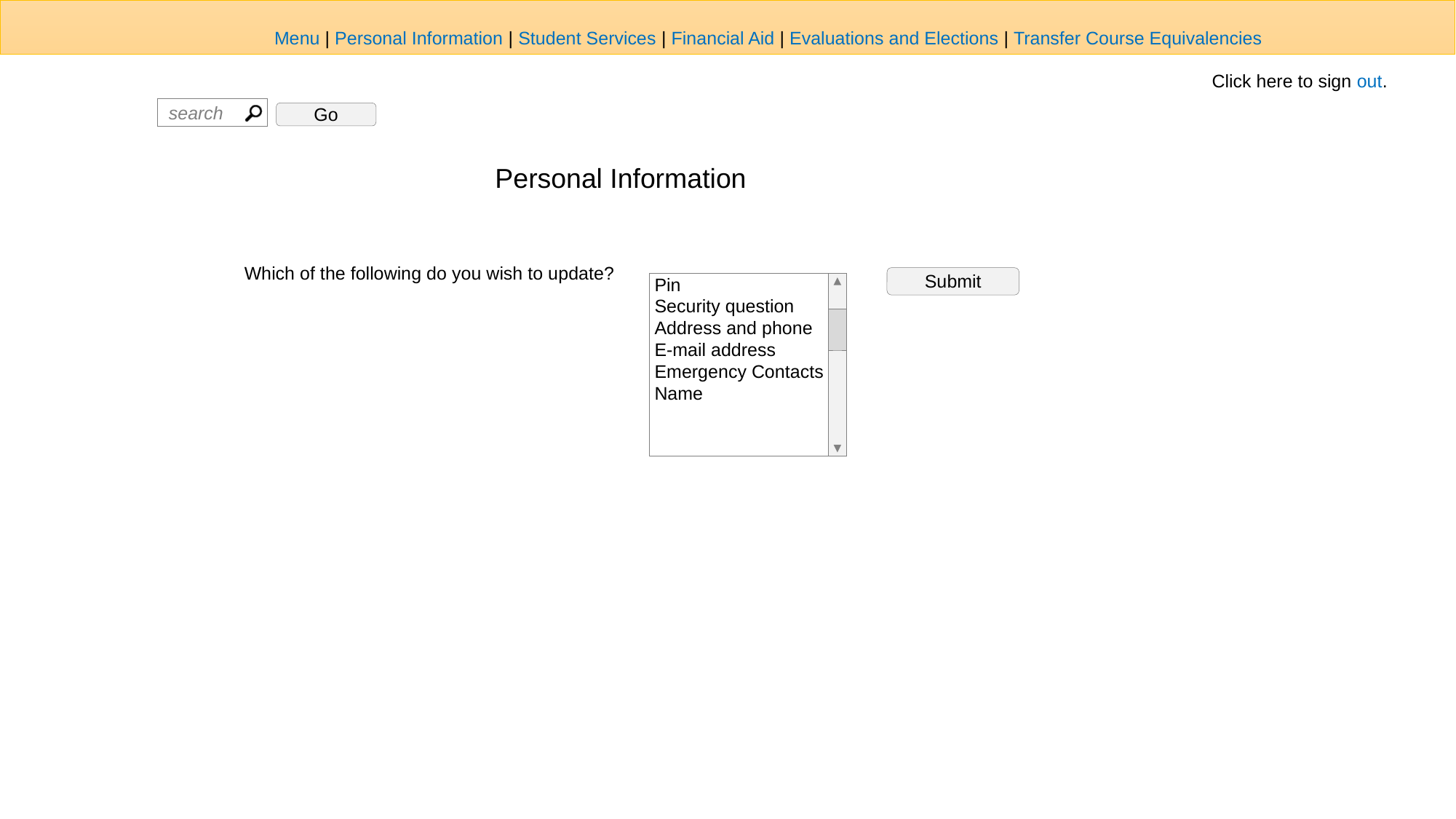

Personal Information
Which of the following do you wish to update?
Submit

Pin
Security question
Address and phone
E-mail address
Emergency Contacts
Name